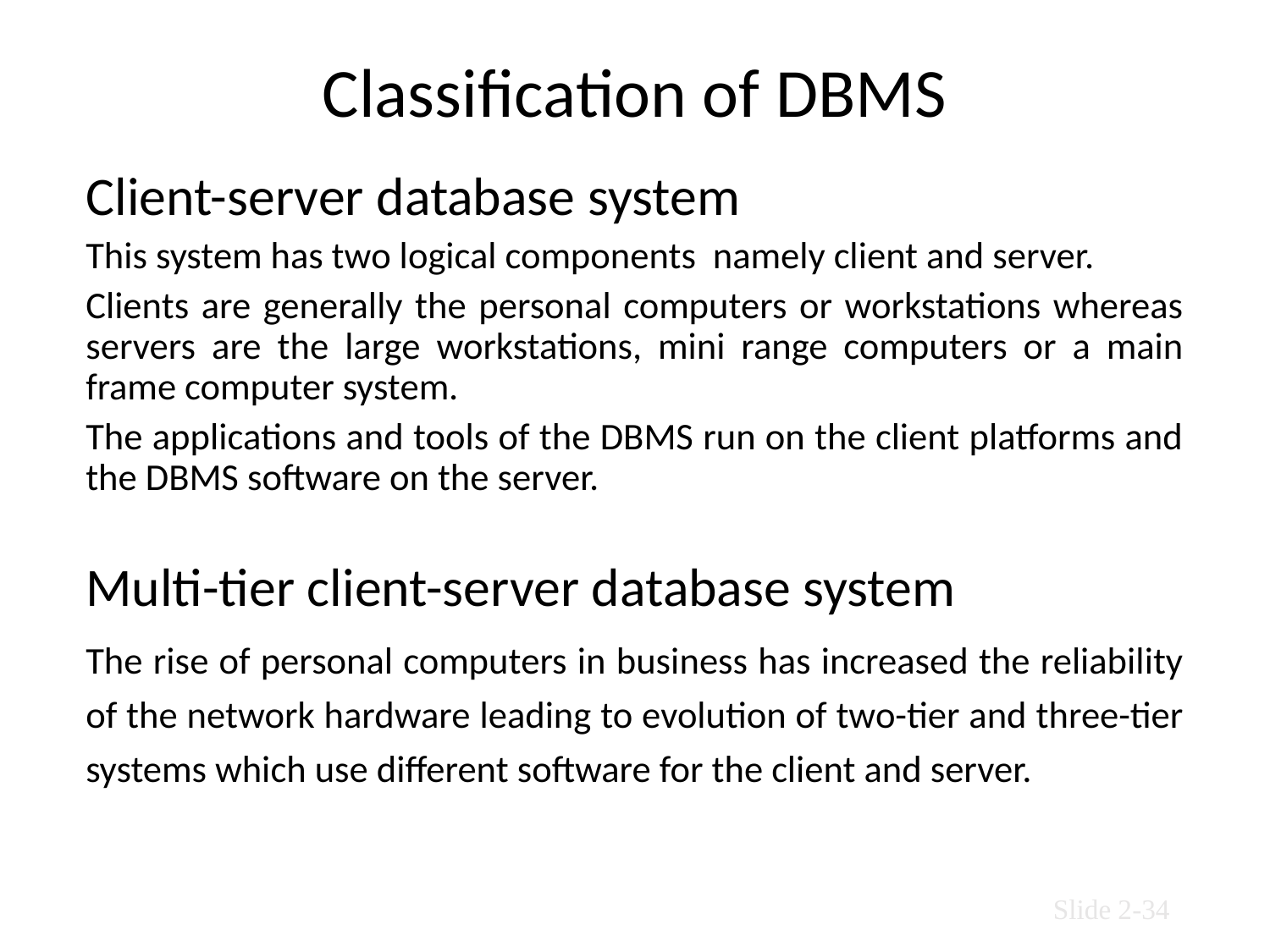

# Classification of DBMS
Client-server database system
This system has two logical components  namely client and server.
Clients are generally the personal computers or workstations whereas servers are the large workstations, mini range computers or a main frame computer system.
The applications and tools of the DBMS run on the client platforms and the DBMS software on the server.

Multi-tier client-server database system
The rise of personal computers in business has increased the reliability of the network hardware leading to evolution of two-tier and three-tier systems which use different software for the client and server.
Slide 2-34